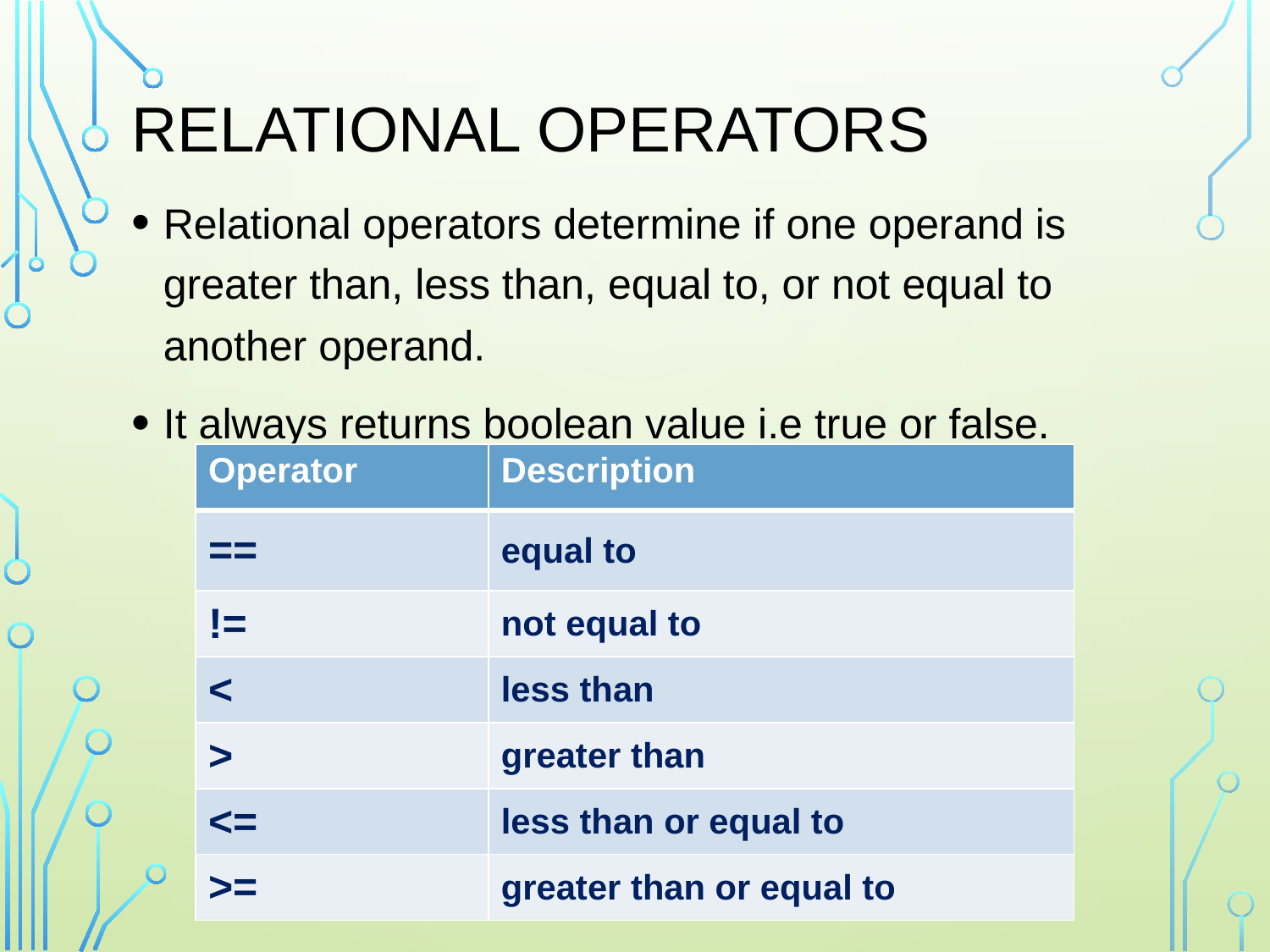

# Relational Operators
Relational operators determine if one operand is greater than, less than, equal to, or not equal to another operand.
It always returns boolean value i.e true or false.
| Operator | Description |
| --- | --- |
| == | equal to |
| != | not equal to |
| < | less than |
| > | greater than |
| <= | less than or equal to |
| >= | greater than or equal to |